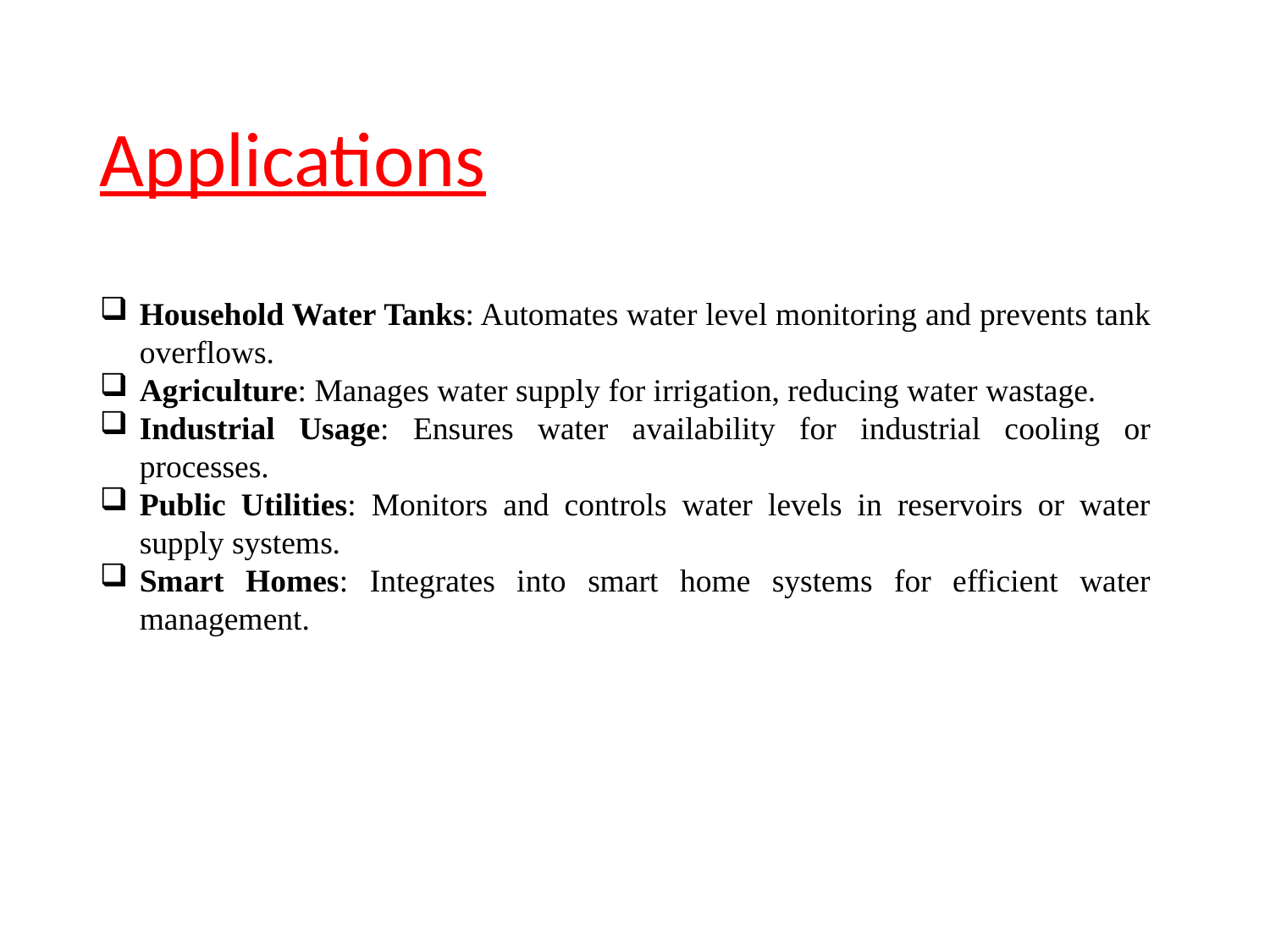

# Applications

Household Water Tanks: Automates water level monitoring and prevents tank overflows.
Agriculture: Manages water supply for irrigation, reducing water wastage.
Industrial Usage: Ensures water availability for industrial cooling or processes.
Public Utilities: Monitors and controls water levels in reservoirs or water supply systems.
Smart Homes: Integrates into smart home systems for efficient water management.